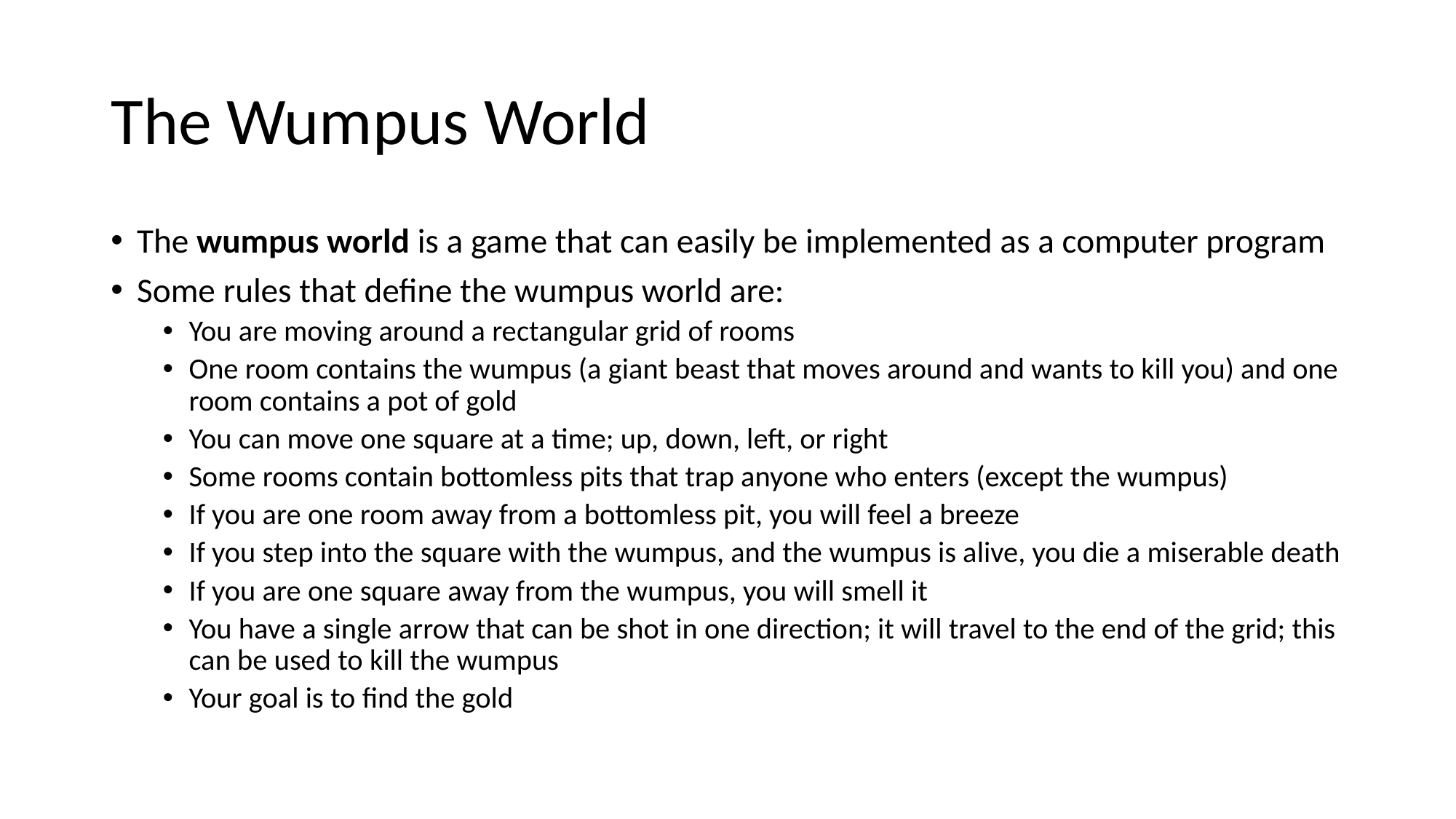

# The Wumpus World
The wumpus world is a game that can easily be implemented as a computer program
Some rules that define the wumpus world are:
You are moving around a rectangular grid of rooms
One room contains the wumpus (a giant beast that moves around and wants to kill you) and one room contains a pot of gold
You can move one square at a time; up, down, left, or right
Some rooms contain bottomless pits that trap anyone who enters (except the wumpus)
If you are one room away from a bottomless pit, you will feel a breeze
If you step into the square with the wumpus, and the wumpus is alive, you die a miserable death
If you are one square away from the wumpus, you will smell it
You have a single arrow that can be shot in one direction; it will travel to the end of the grid; this can be used to kill the wumpus
Your goal is to find the gold